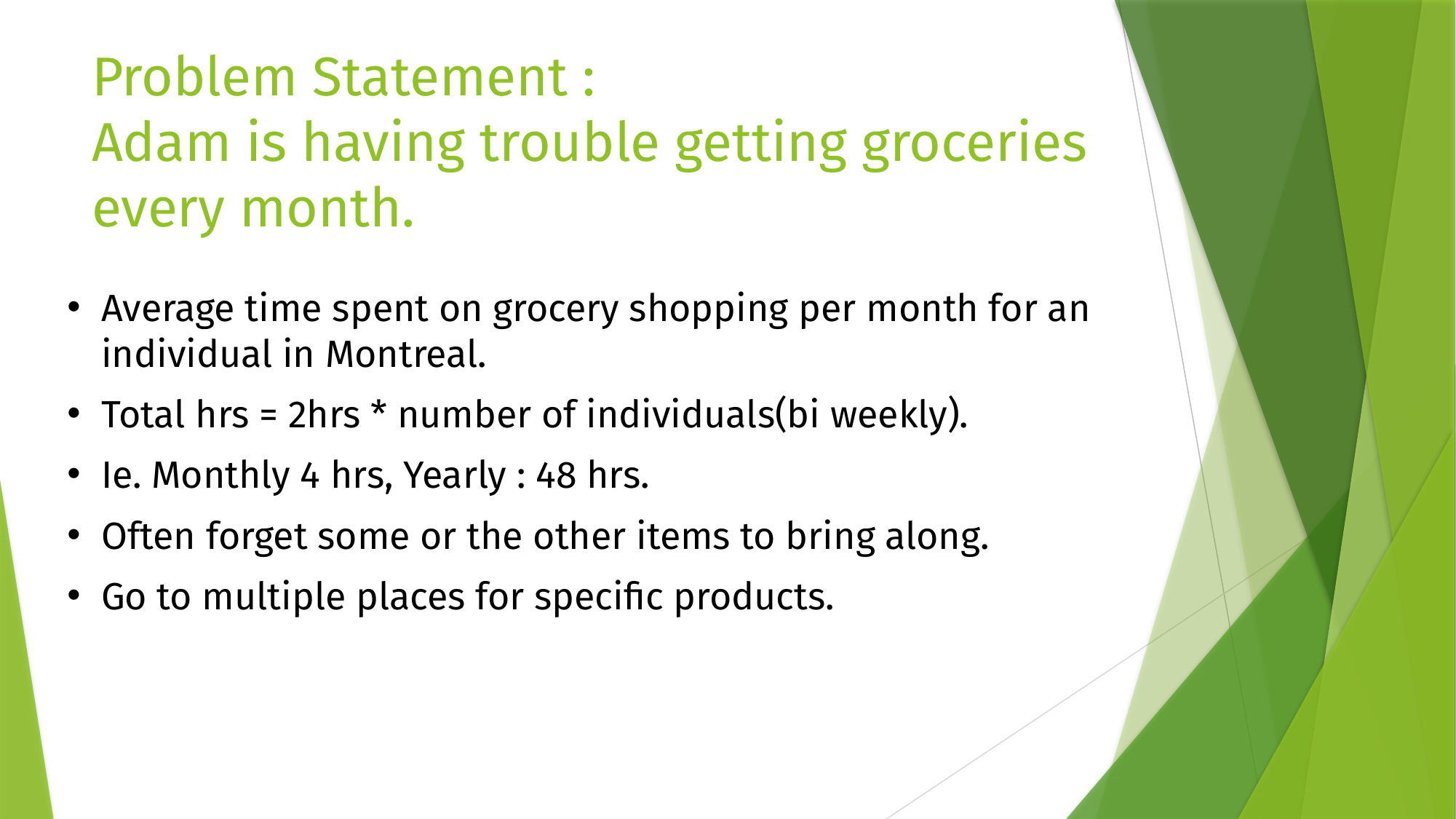

# Problem Statement :
Adam is having trouble getting groceries every month.
Average time spent on grocery shopping per month for an individual in Montreal.
Total hrs = 2hrs * number of individuals(bi weekly).
Ie. Monthly 4 hrs, Yearly : 48 hrs.
Often forget some or the other items to bring along.
Go to multiple places for specific products.